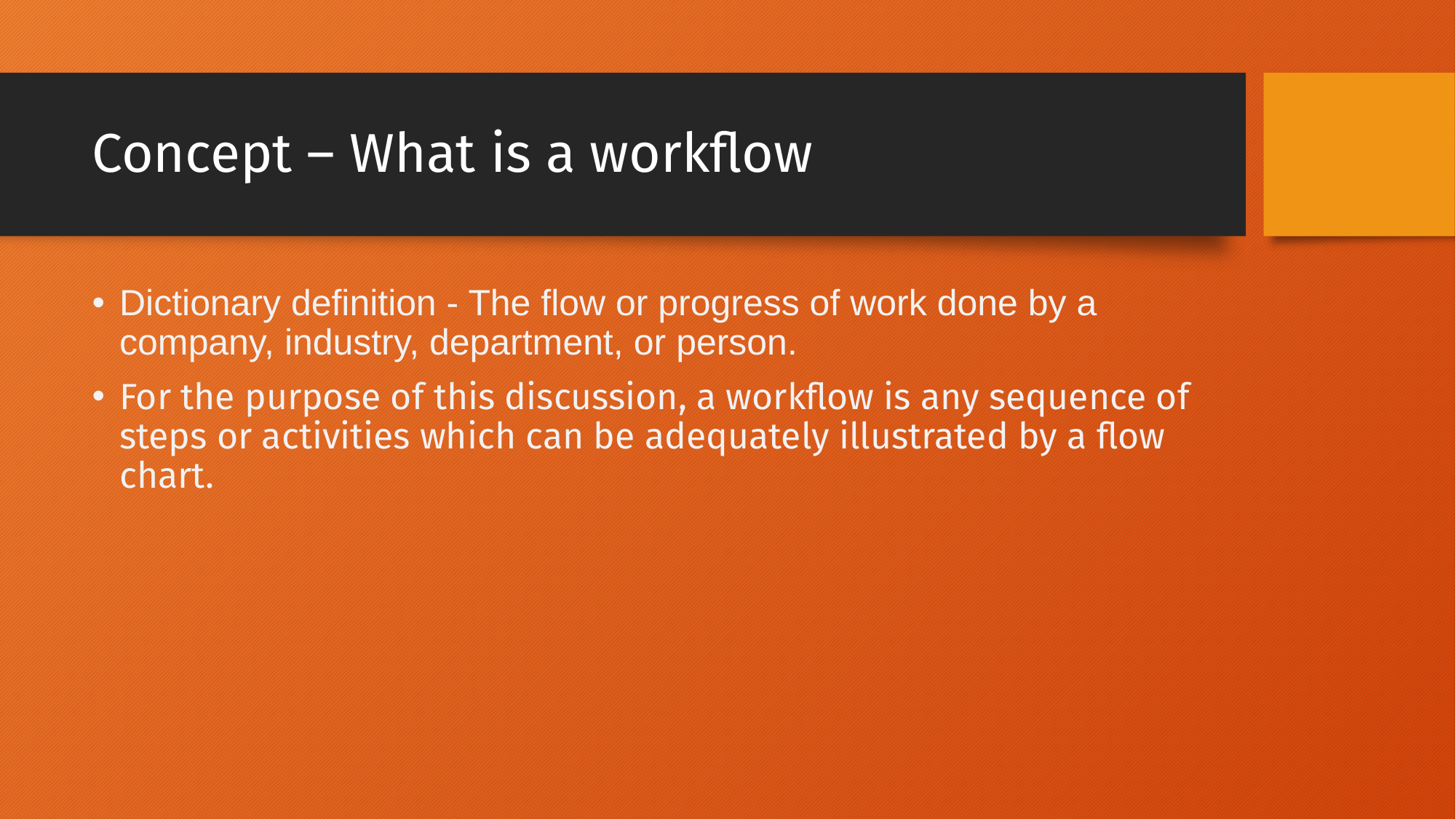

# Concept – What is a workflow
Dictionary definition - The flow or progress of work done by a company, industry, department, or person.
For the purpose of this discussion, a workflow is any sequence of steps or activities which can be adequately illustrated by a flow chart.